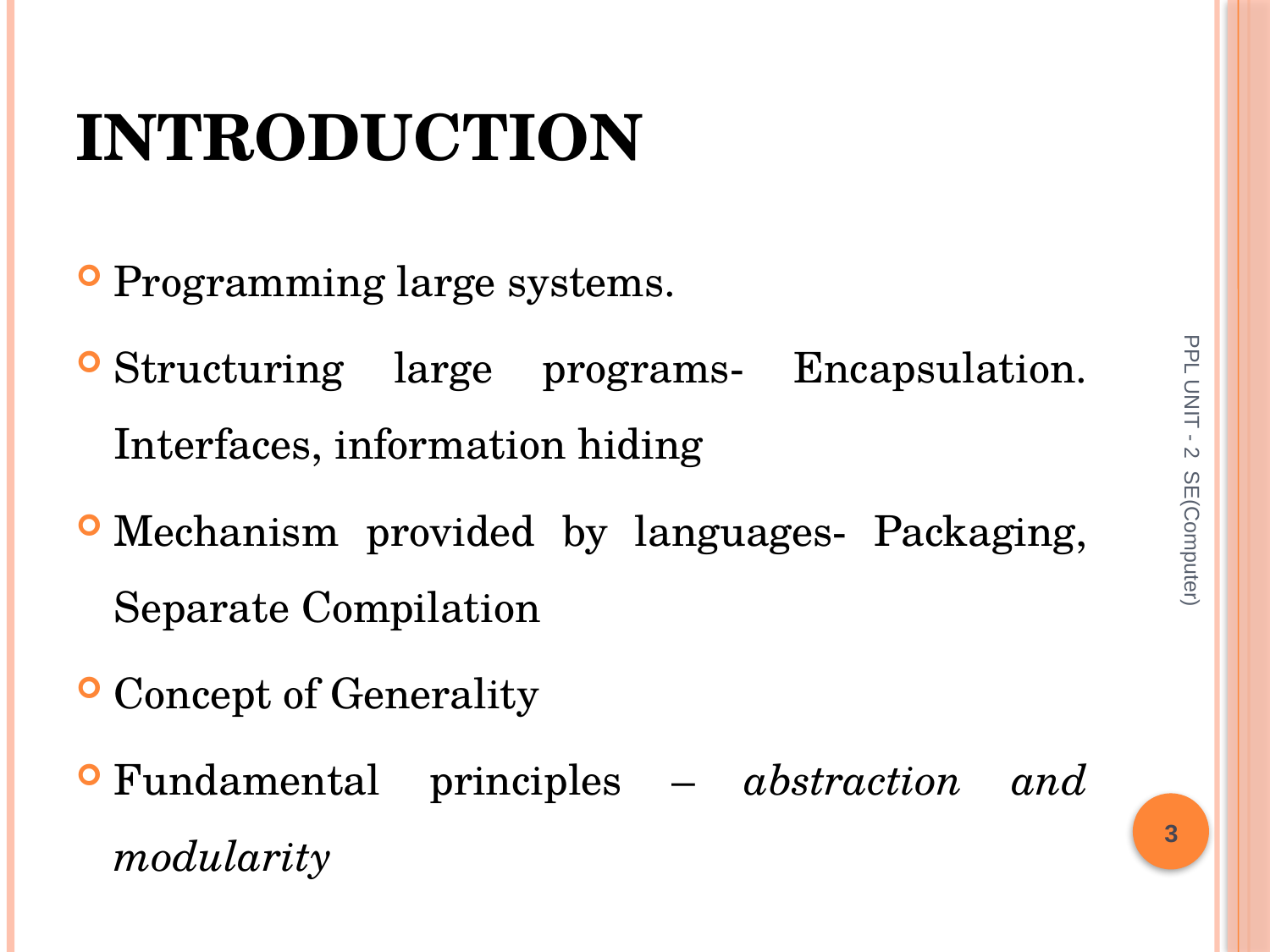

# Introduction
Programming large systems.
Structuring large programs- Encapsulation. Interfaces, information hiding
Mechanism provided by languages- Packaging, Separate Compilation
Concept of Generality
Fundamental principles – abstraction and modularity

PPL UNIT - 2  SE(Computer)
3